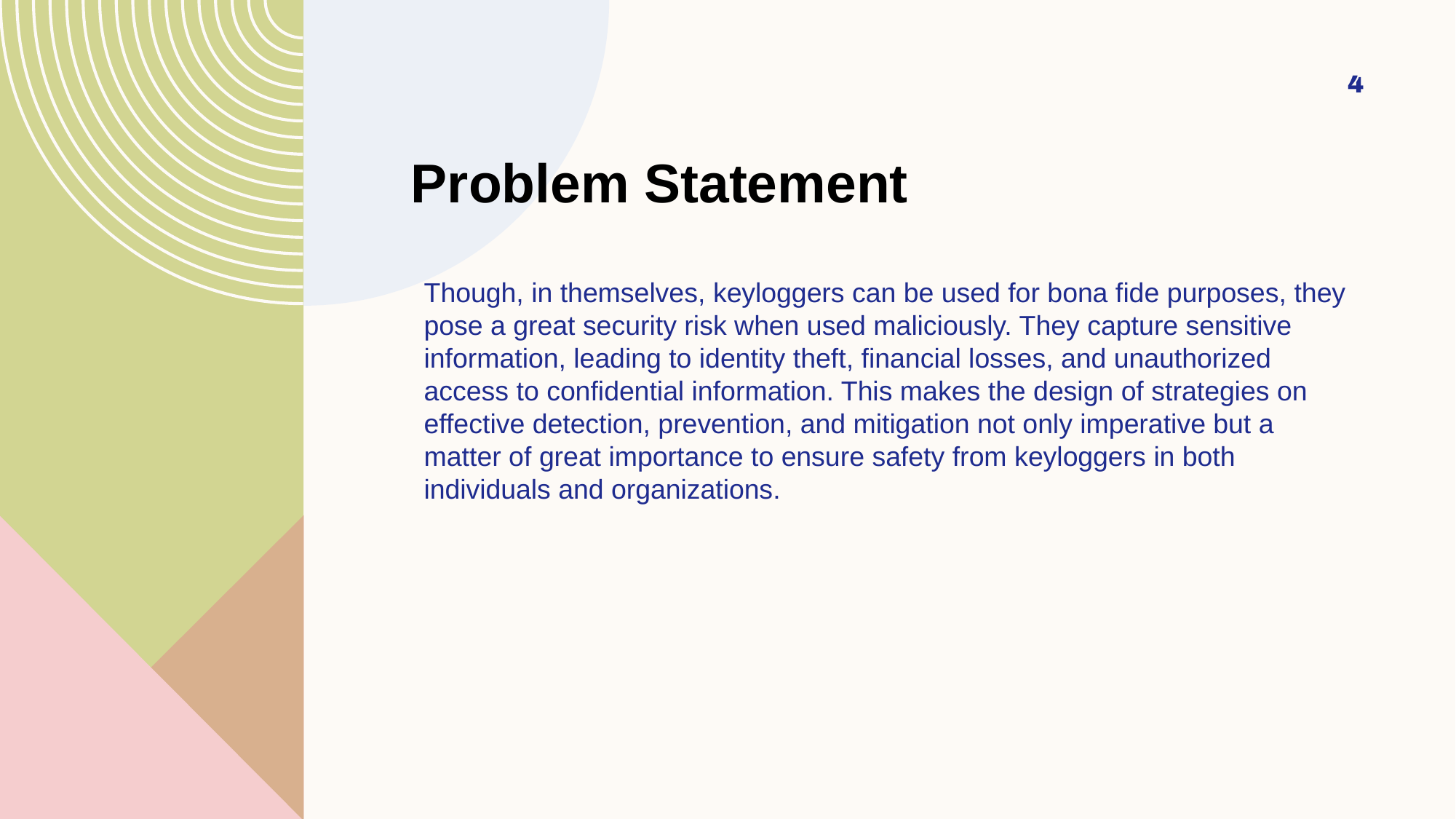

# Problem Statement
4
Though, in themselves, keyloggers can be used for bona fide purposes, they pose a great security risk when used maliciously. They capture sensitive information, leading to identity theft, financial losses, and unauthorized access to confidential information. This makes the design of strategies on effective detection, prevention, and mitigation not only imperative but a matter of great importance to ensure safety from keyloggers in both individuals and organizations.